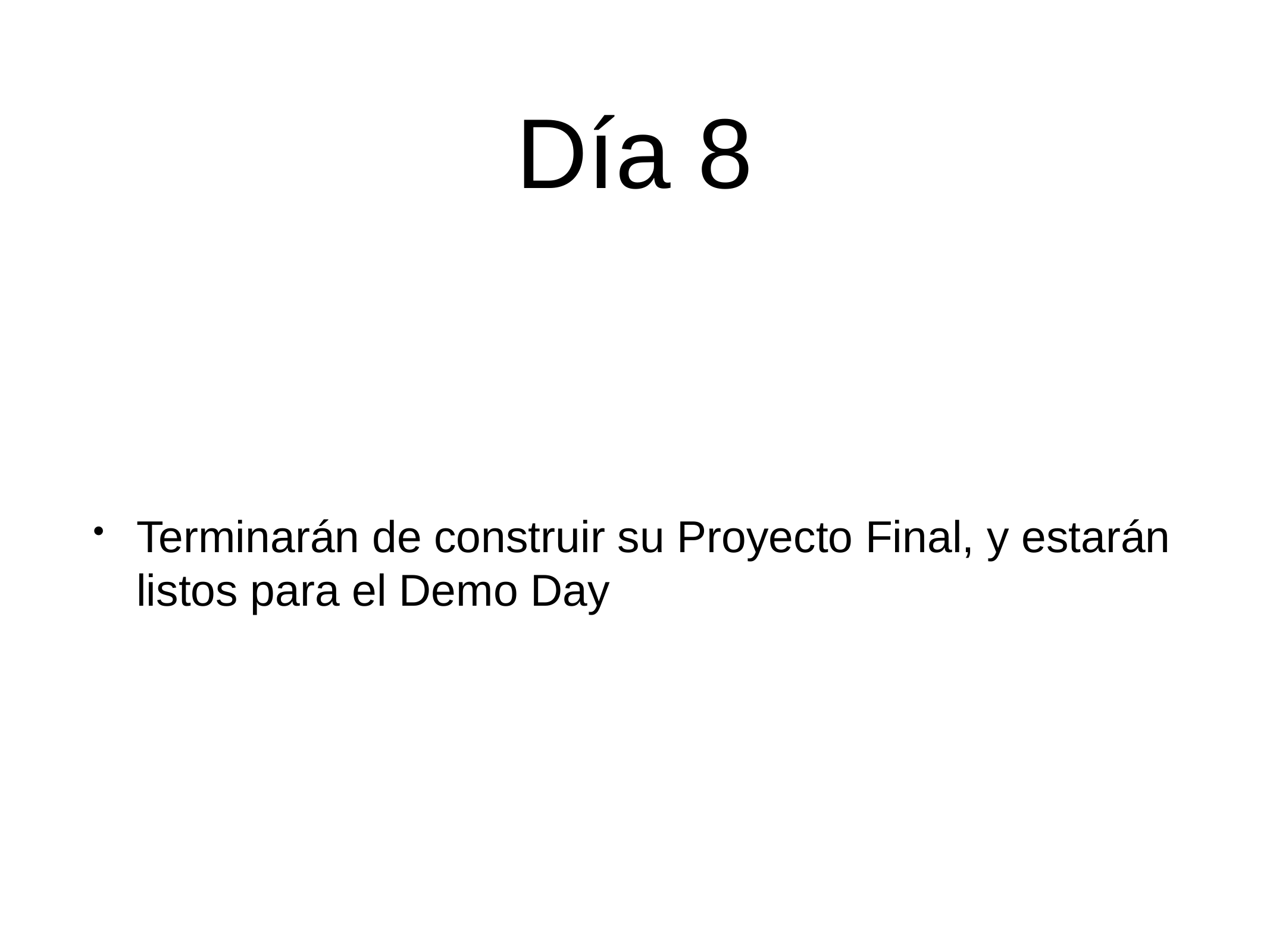

# Día 8
Terminarán de construir su Proyecto Final, y estarán listos para el Demo Day